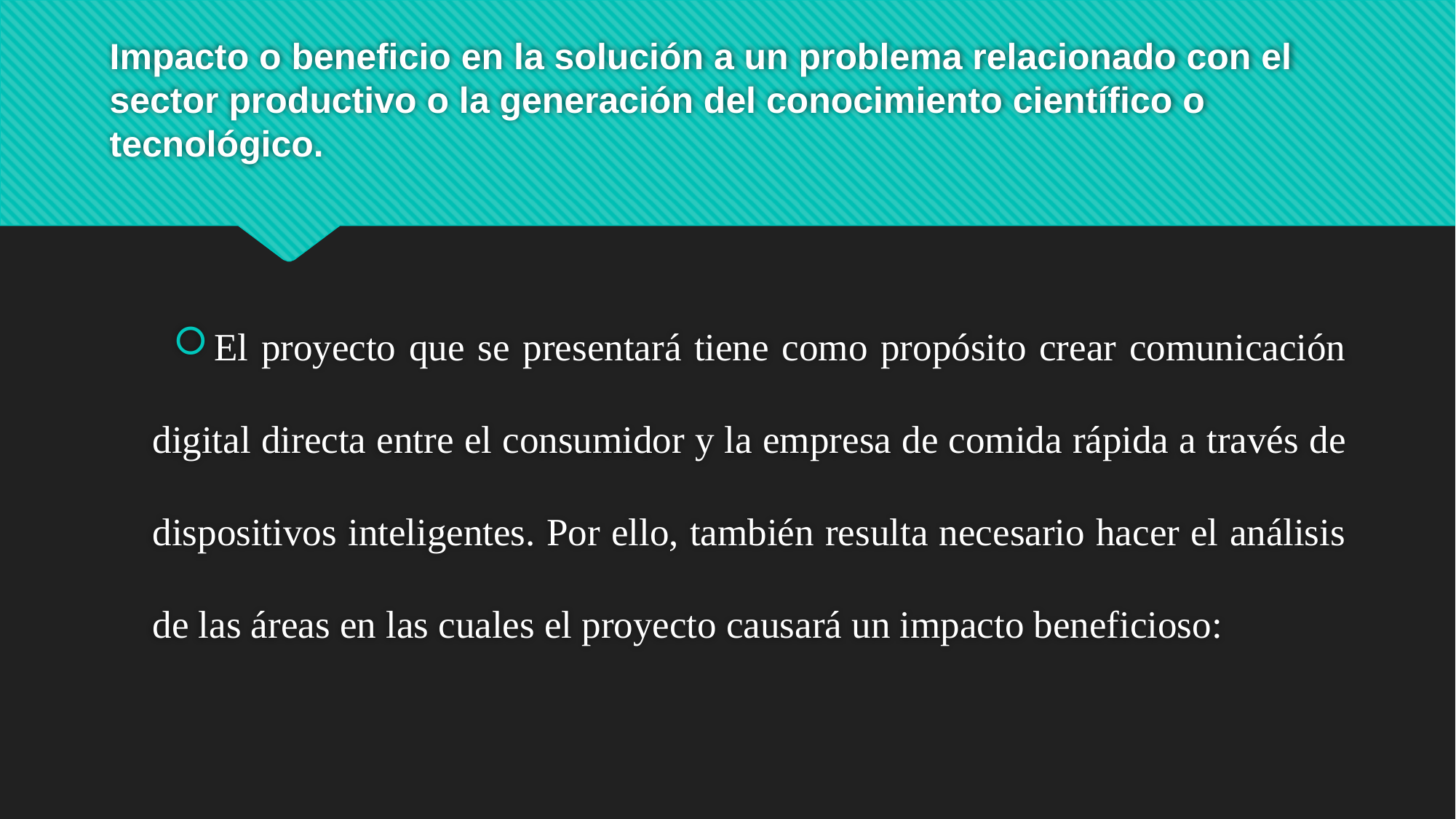

# Impacto o beneficio en la solución a un problema relacionado con el sector productivo o la generación del conocimiento científico o      tecnológico.
El proyecto que se presentará tiene como propósito crear comunicación digital directa entre el consumidor y la empresa de comida rápida a través de dispositivos inteligentes. Por ello, también resulta necesario hacer el análisis de las áreas en las cuales el proyecto causará un impacto beneficioso: